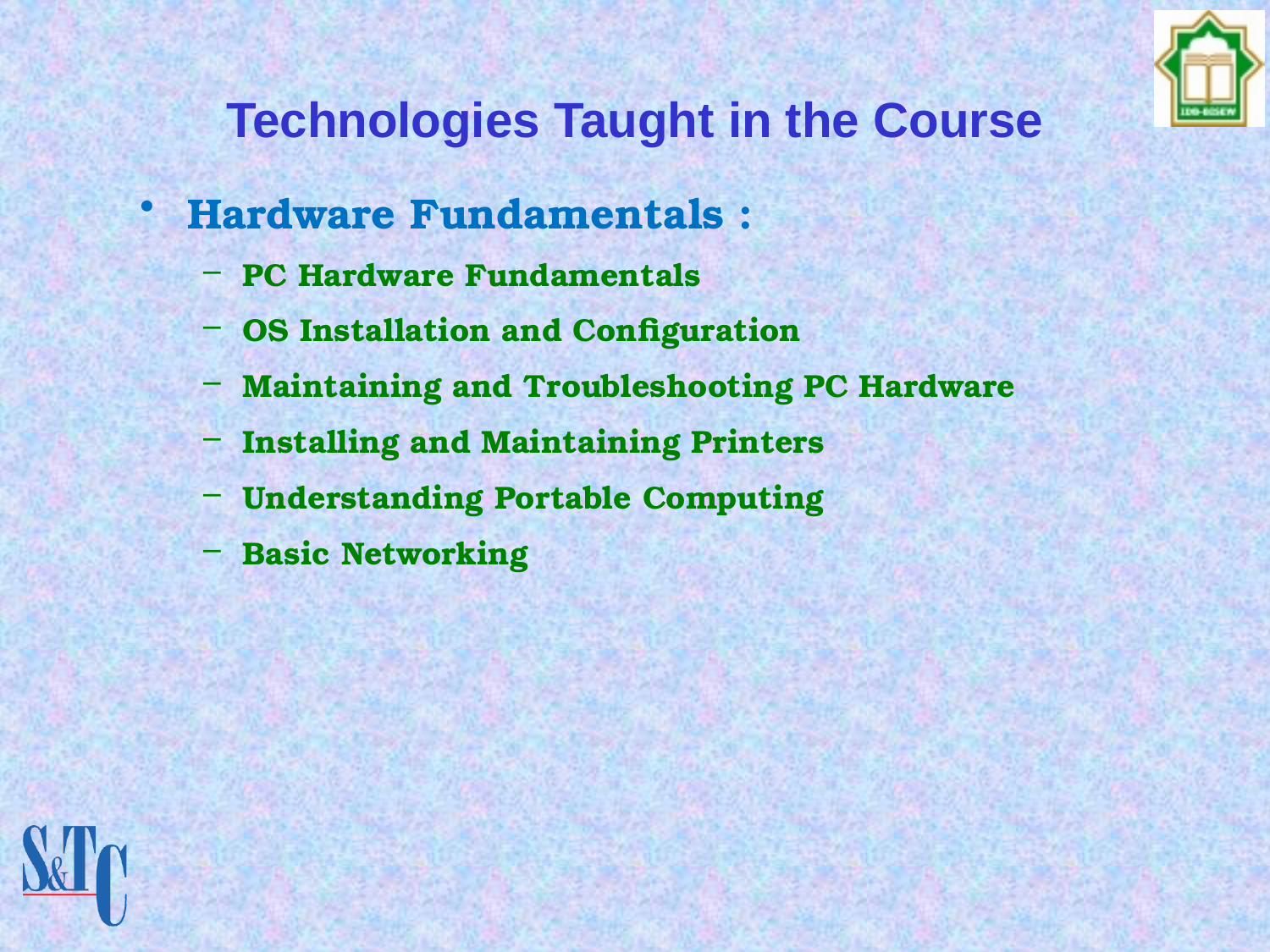

# Technologies Taught in the Course
Hardware Fundamentals :
PC Hardware Fundamentals
OS Installation and Configuration
Maintaining and Troubleshooting PC Hardware
Installing and Maintaining Printers
Understanding Portable Computing
Basic Networking